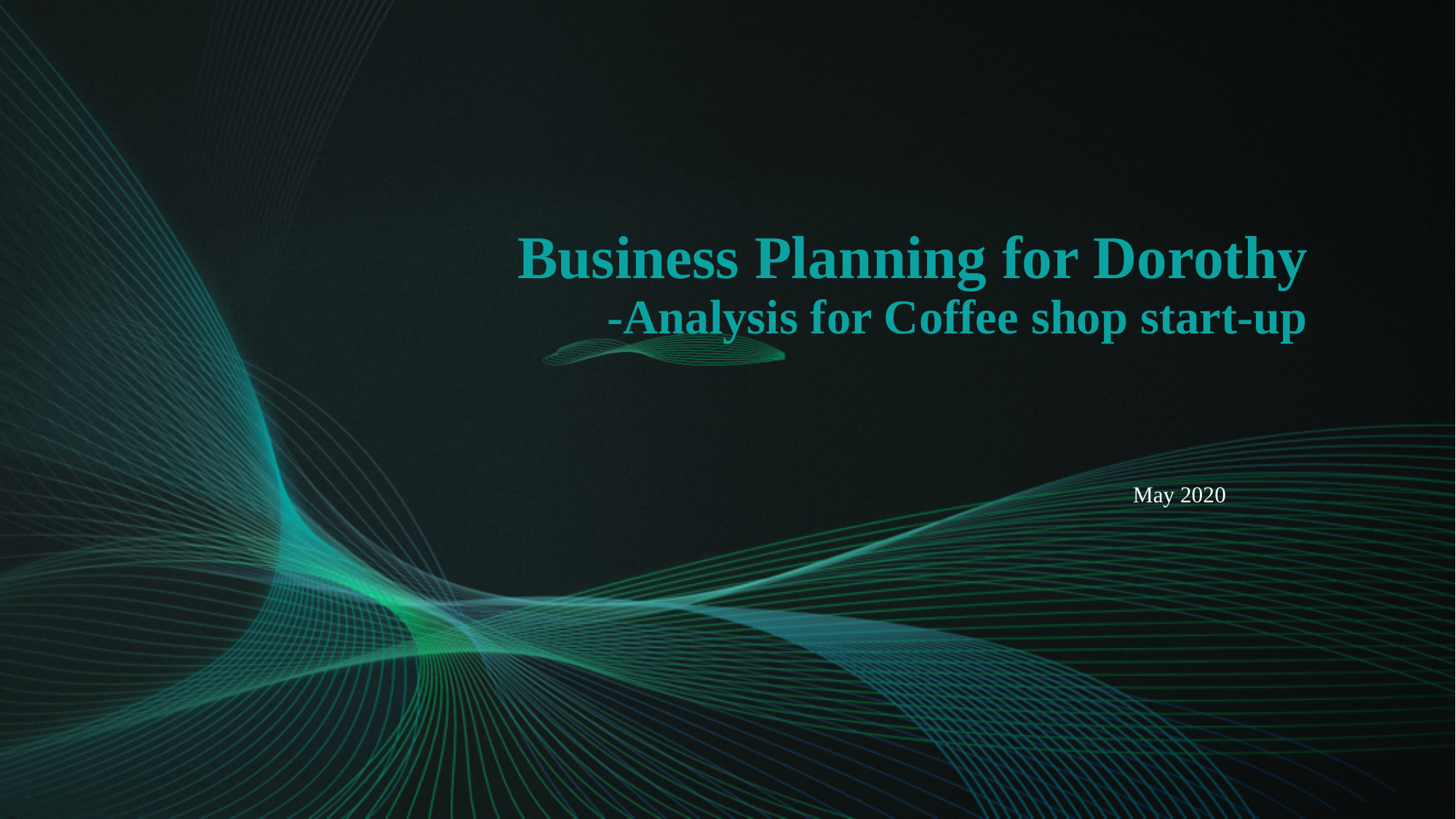

# Business Planning for Dorothy -Analysis for Coffee shop start-up
May 2020